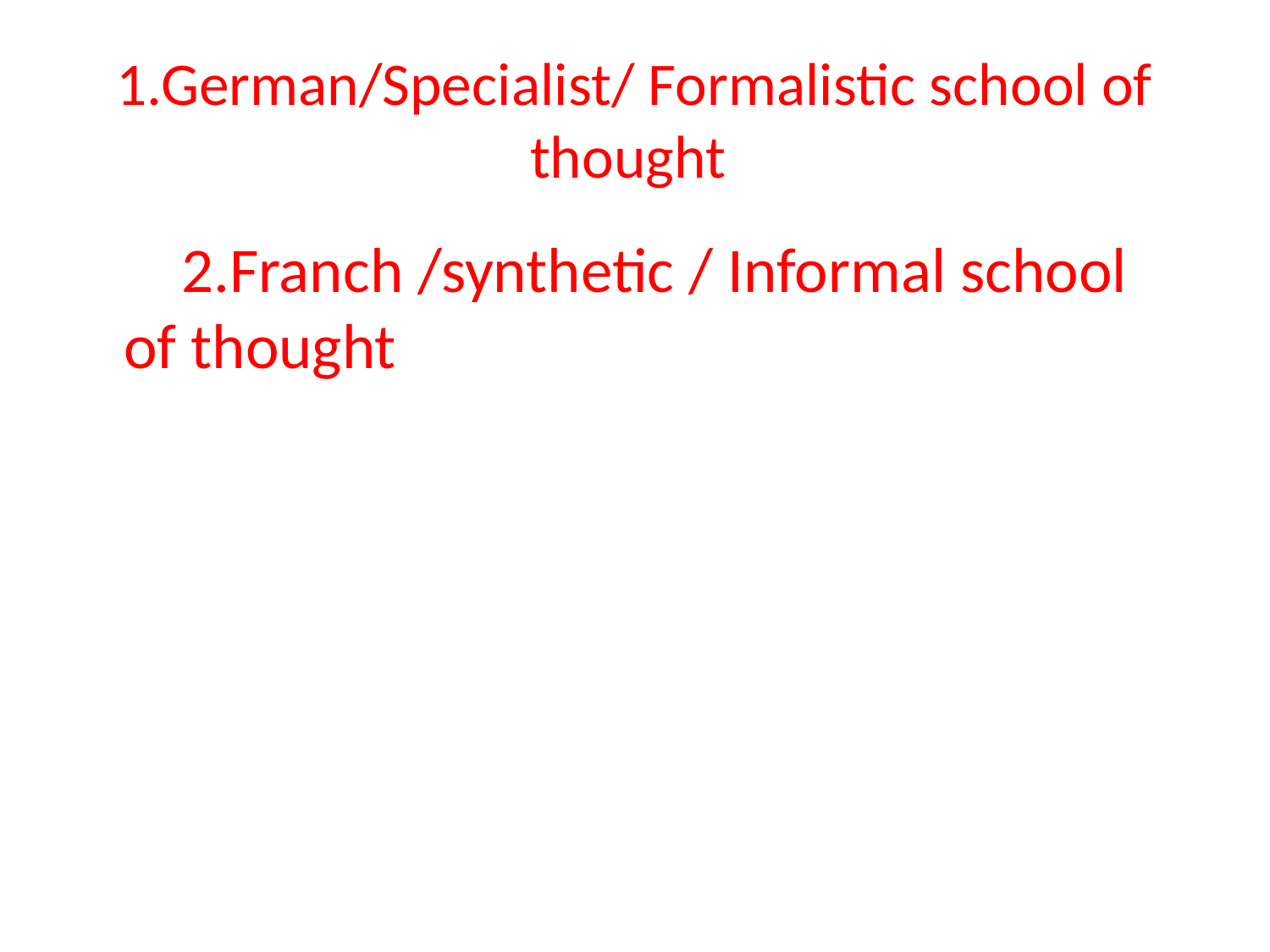

# 1.German/Specialist/ Formalistic school of thought
	    2.Franch /synthetic / Informal school of thought